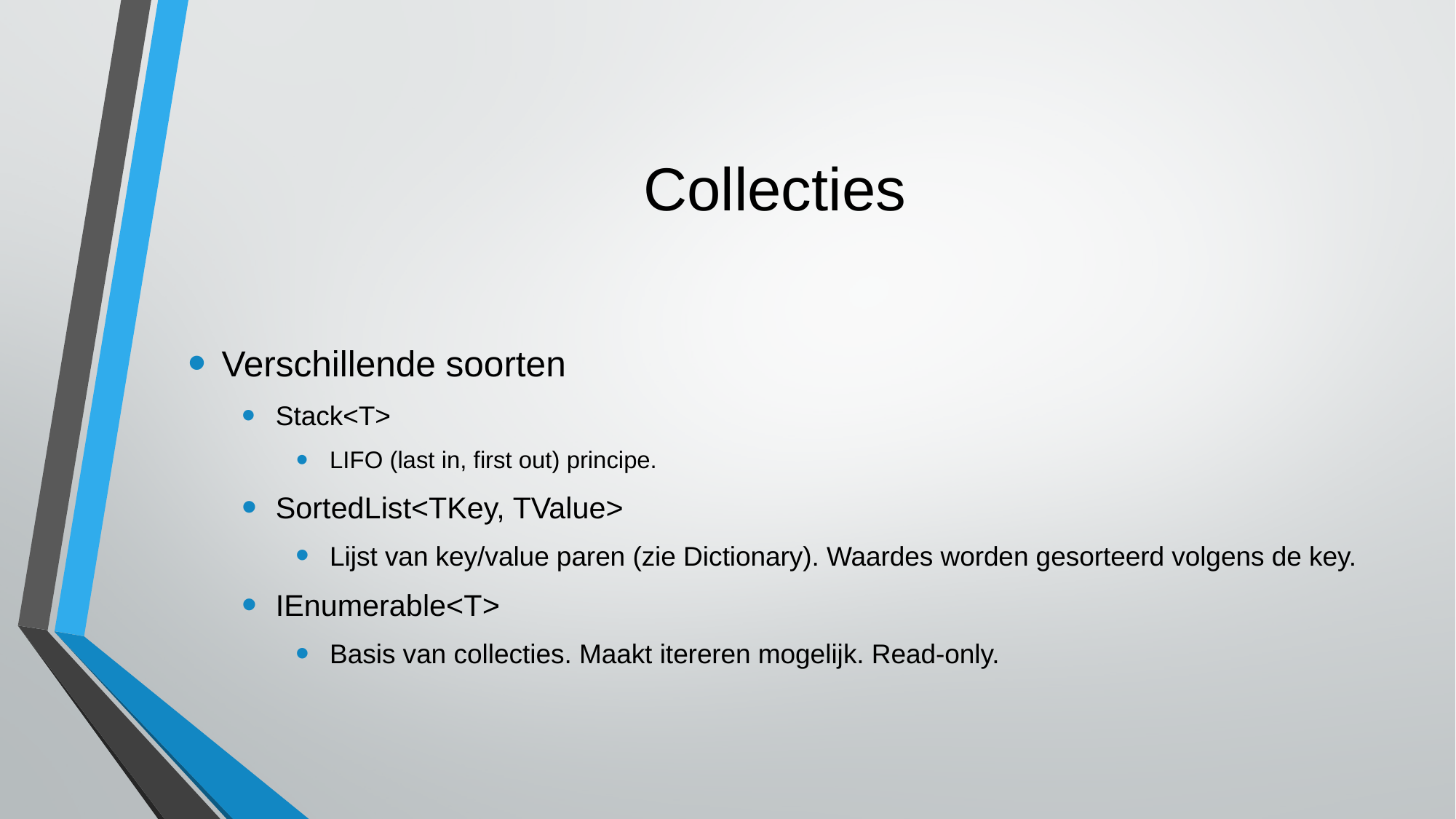

Collecties
Verschillende soorten
Stack<T>
LIFO (last in, first out) principe.
SortedList<TKey, TValue>
Lijst van key/value paren (zie Dictionary). Waardes worden gesorteerd volgens de key.
IEnumerable<T>
Basis van collecties. Maakt itereren mogelijk. Read-only.